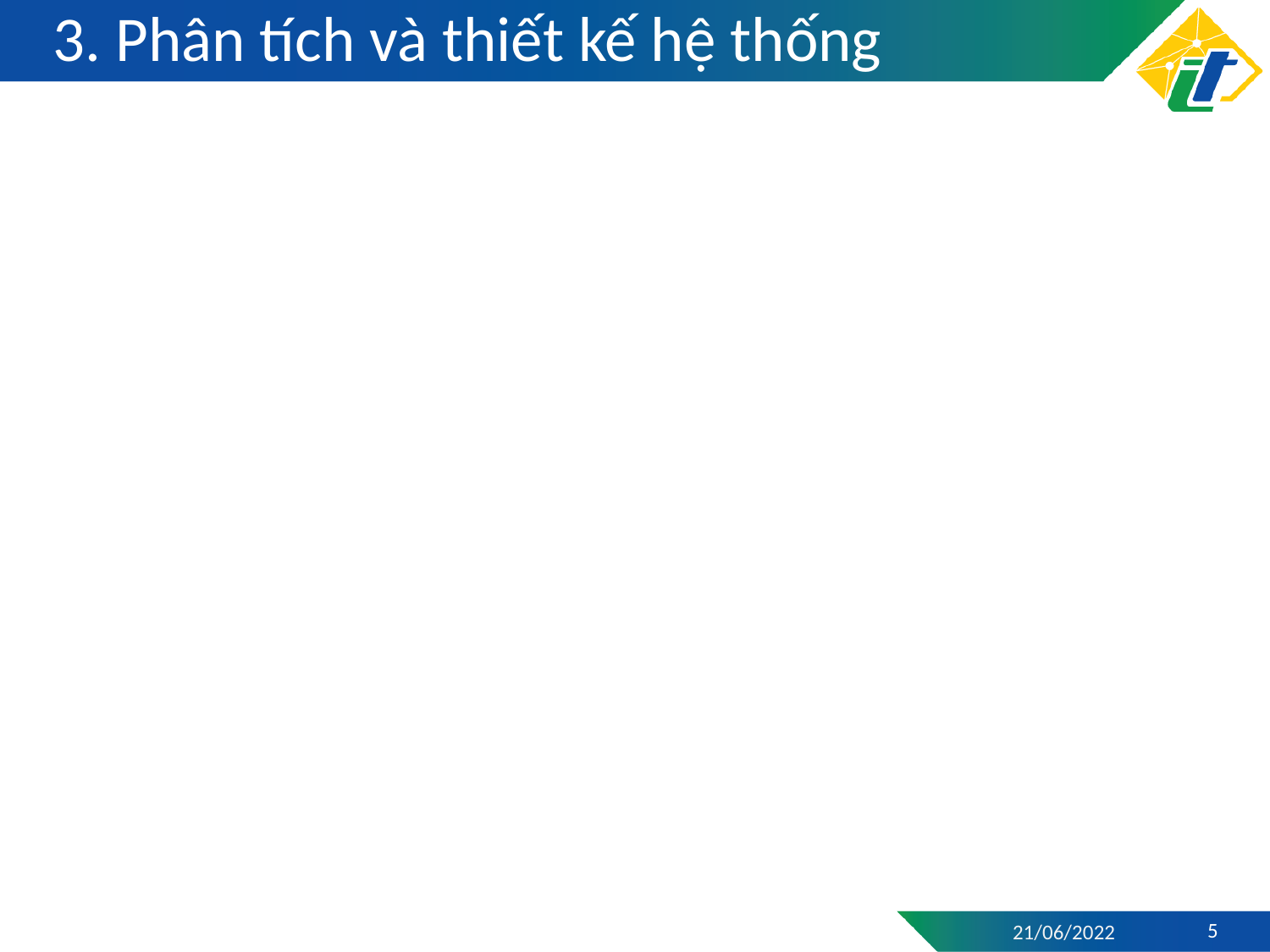

# 3. Phân tích và thiết kế hệ thống

5
21/06/2022